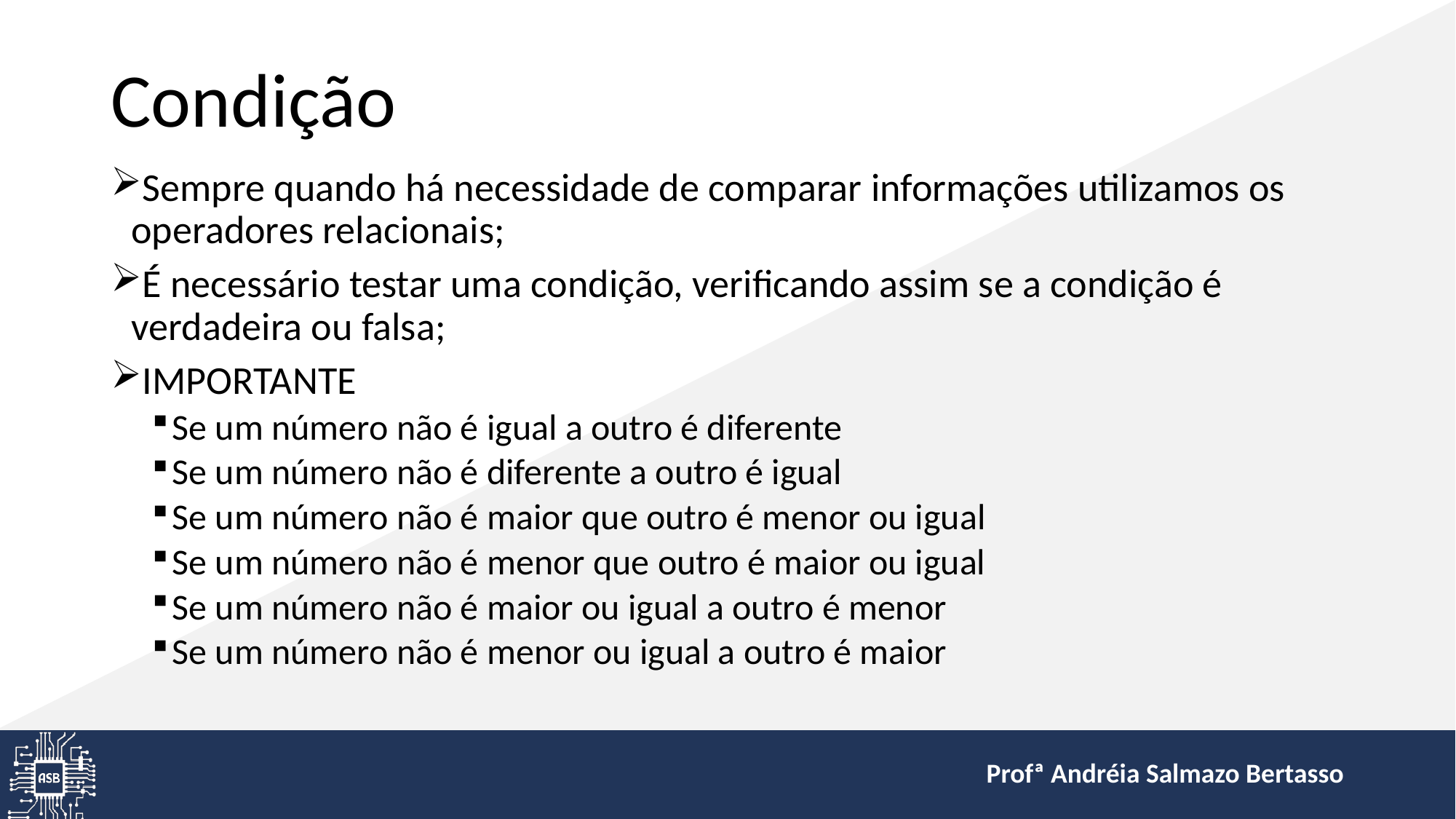

# Condição
Sempre quando há necessidade de comparar informações utilizamos os operadores relacionais;
É necessário testar uma condição, verificando assim se a condição é verdadeira ou falsa;
IMPORTANTE
Se um número não é igual a outro é diferente
Se um número não é diferente a outro é igual
Se um número não é maior que outro é menor ou igual
Se um número não é menor que outro é maior ou igual
Se um número não é maior ou igual a outro é menor
Se um número não é menor ou igual a outro é maior